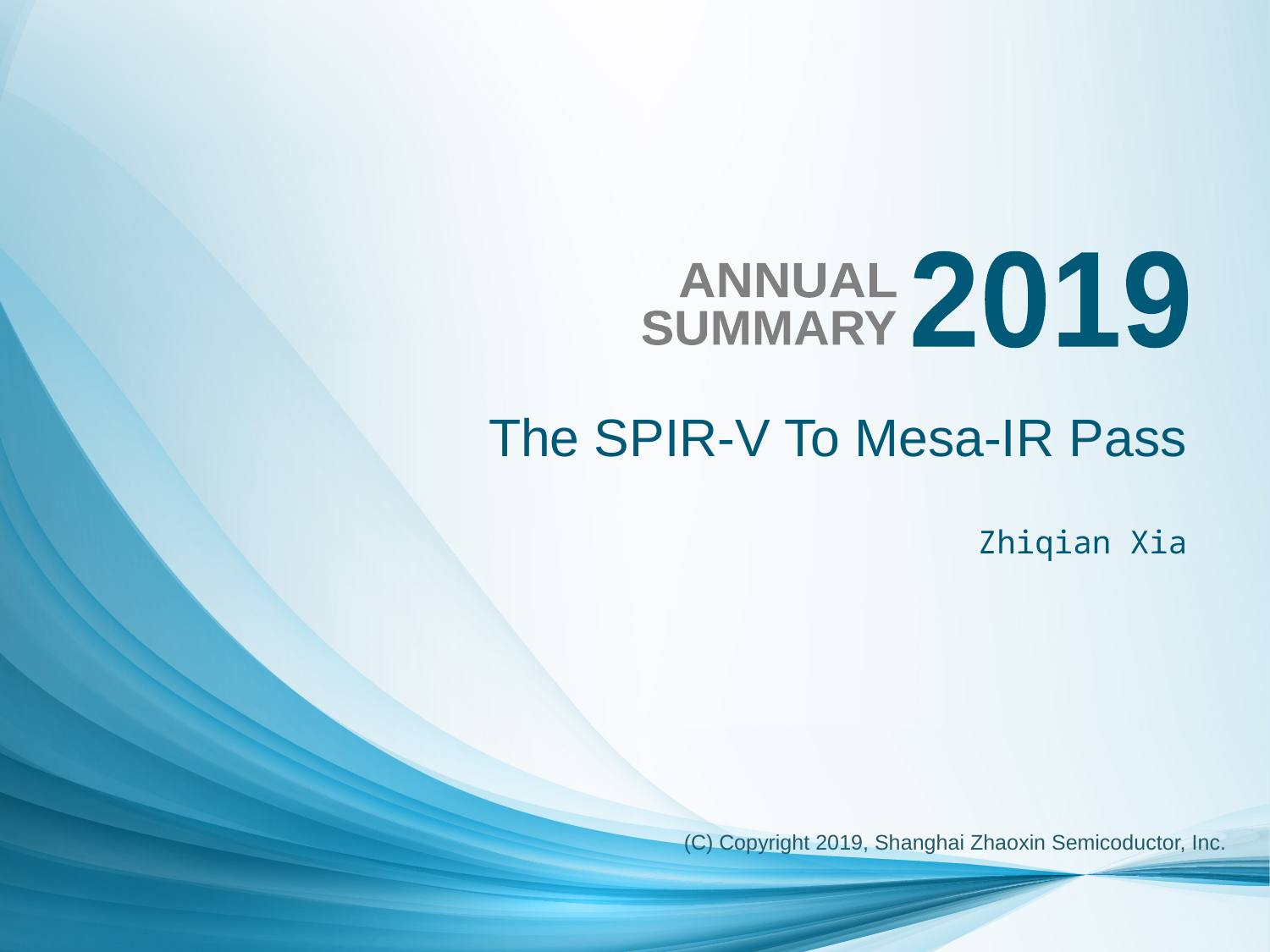

2019
ANNUAL
SUMMARY
The SPIR-V To Mesa-IR Pass
Zhiqian Xia

(C) Copyright 2019, Shanghai Zhaoxin Semicoductor, Inc.